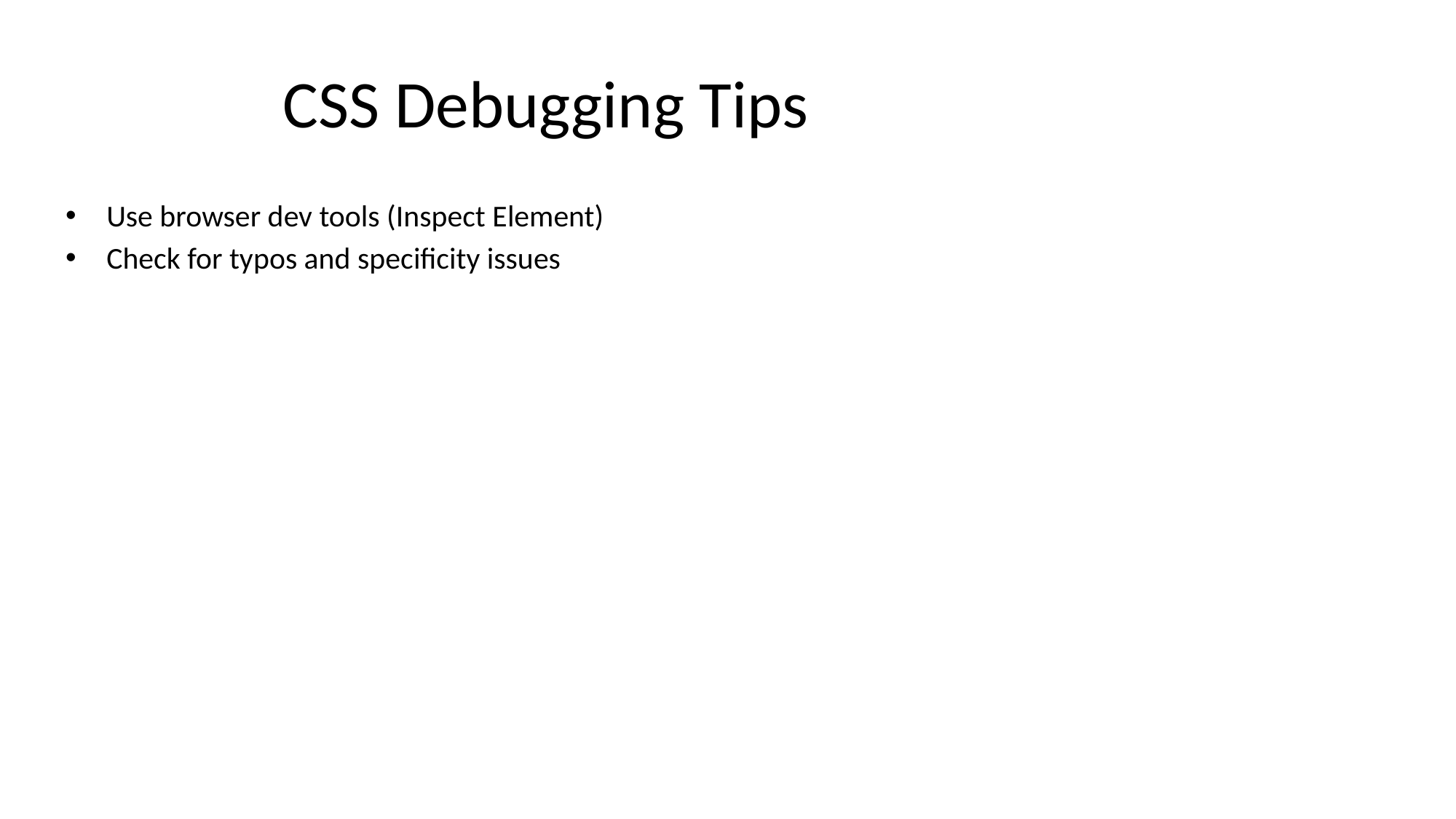

# CSS Debugging Tips
Use browser dev tools (Inspect Element)
Check for typos and specificity issues